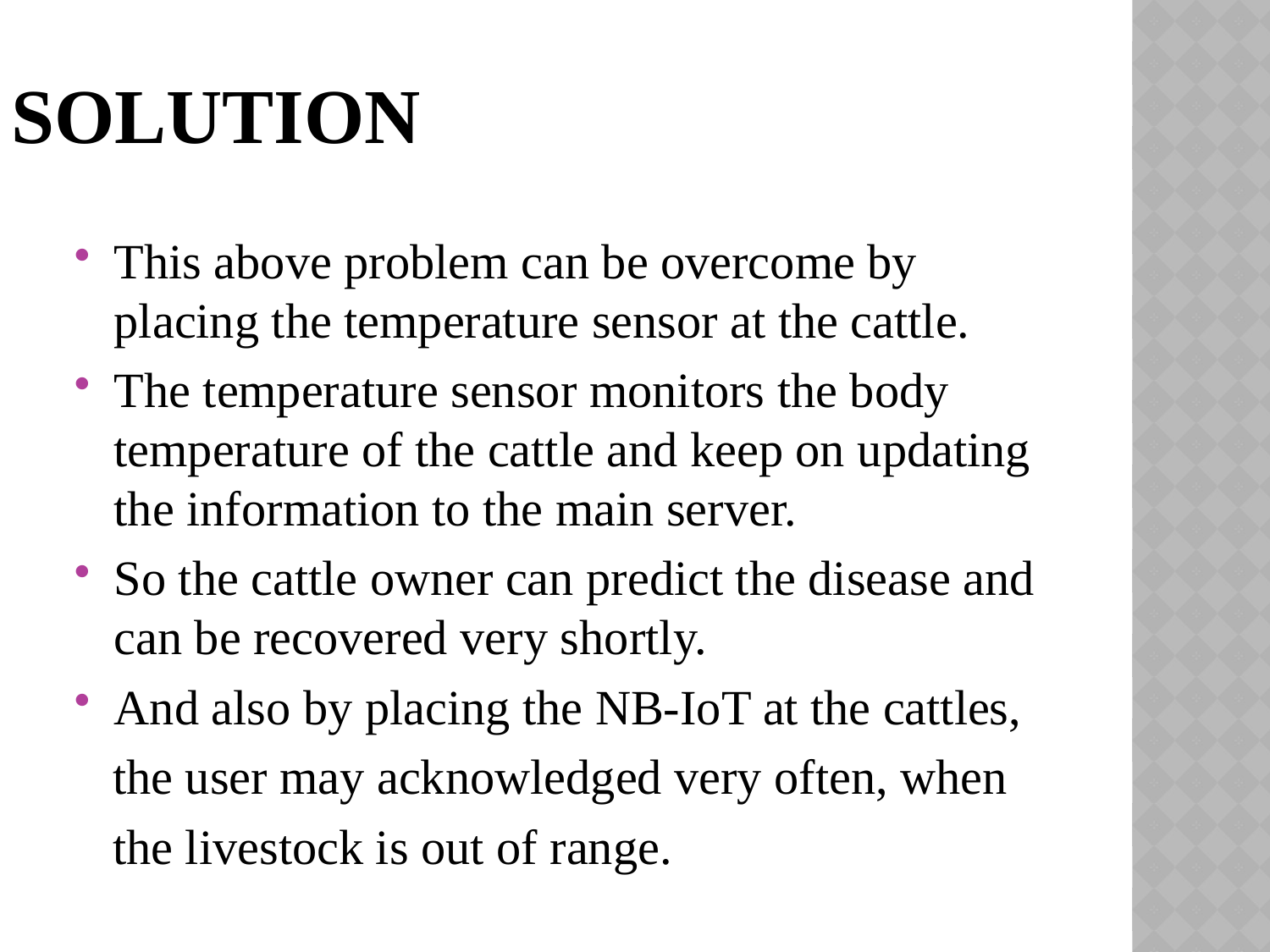

# solution
This above problem can be overcome by placing the temperature sensor at the cattle.
The temperature sensor monitors the body temperature of the cattle and keep on updating the information to the main server.
So the cattle owner can predict the disease and can be recovered very shortly.
And also by placing the NB-IoT at the cattles,
   the user may acknowledged very often, when
   the livestock is out of range.